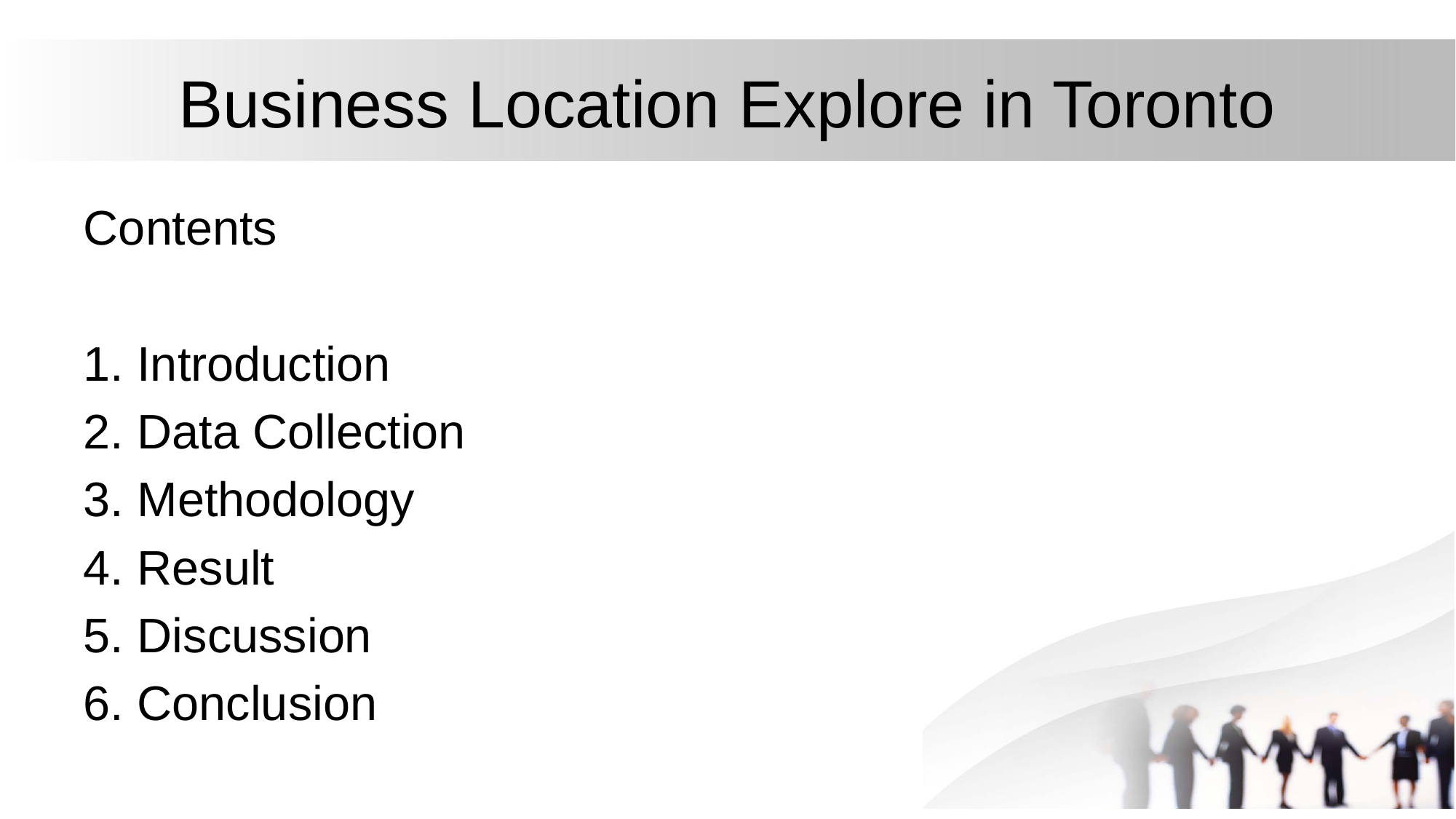

# Business Location Explore in Toronto
Contents

1. Introduction
2. Data Collection
3. Methodology
4. Result
5. Discussion
6. Conclusion